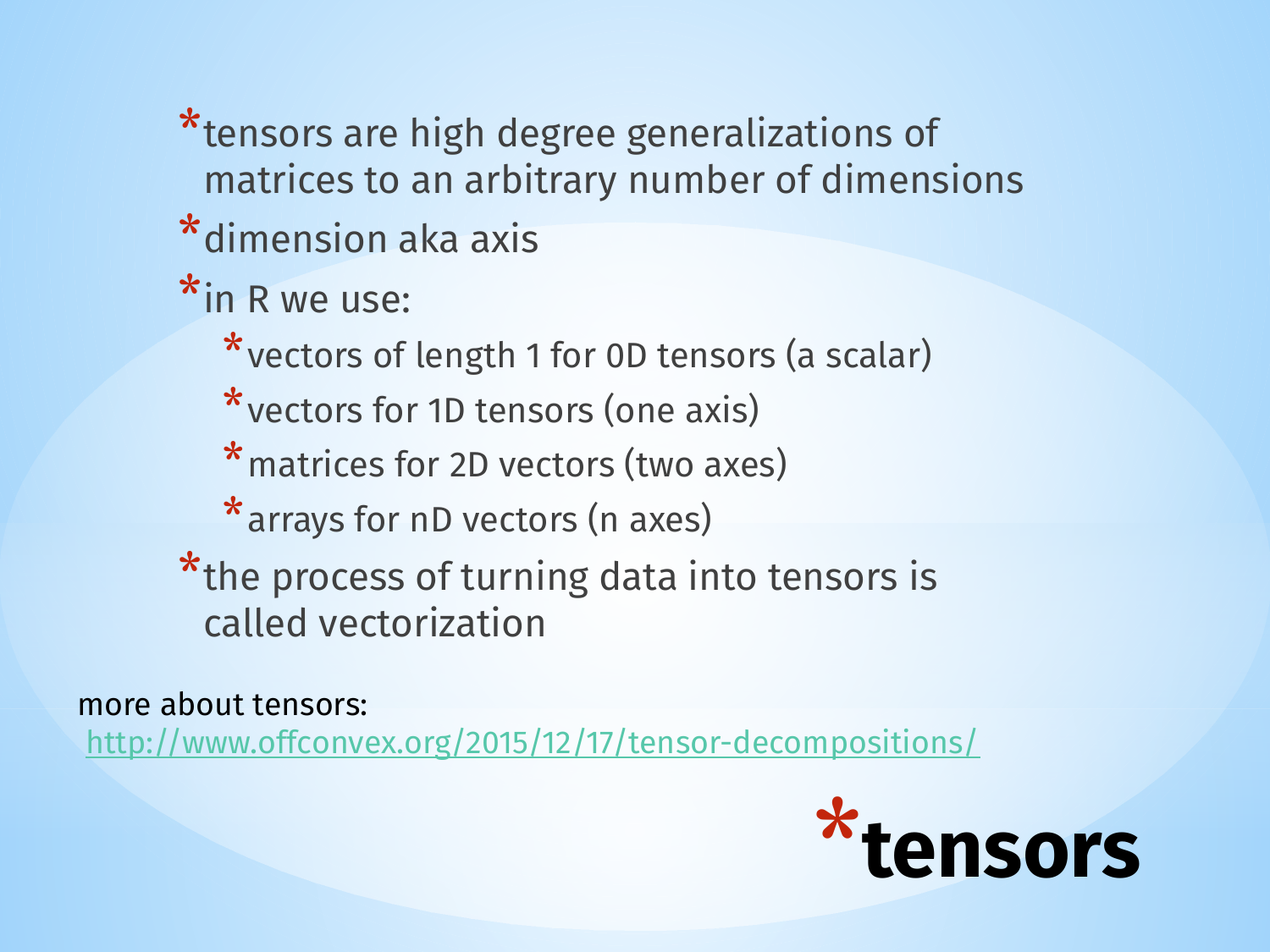

tensors are high degree generalizations of matrices to an arbitrary number of dimensions
dimension aka axis
in R we use:
vectors of length 1 for 0D tensors (a scalar)
vectors for 1D tensors (one axis)
matrices for 2D vectors (two axes)
arrays for nD vectors (n axes)
the process of turning data into tensors is called vectorization

more about tensors:
 http://www.offconvex.org/2015/12/17/tensor-decompositions/

# tensors